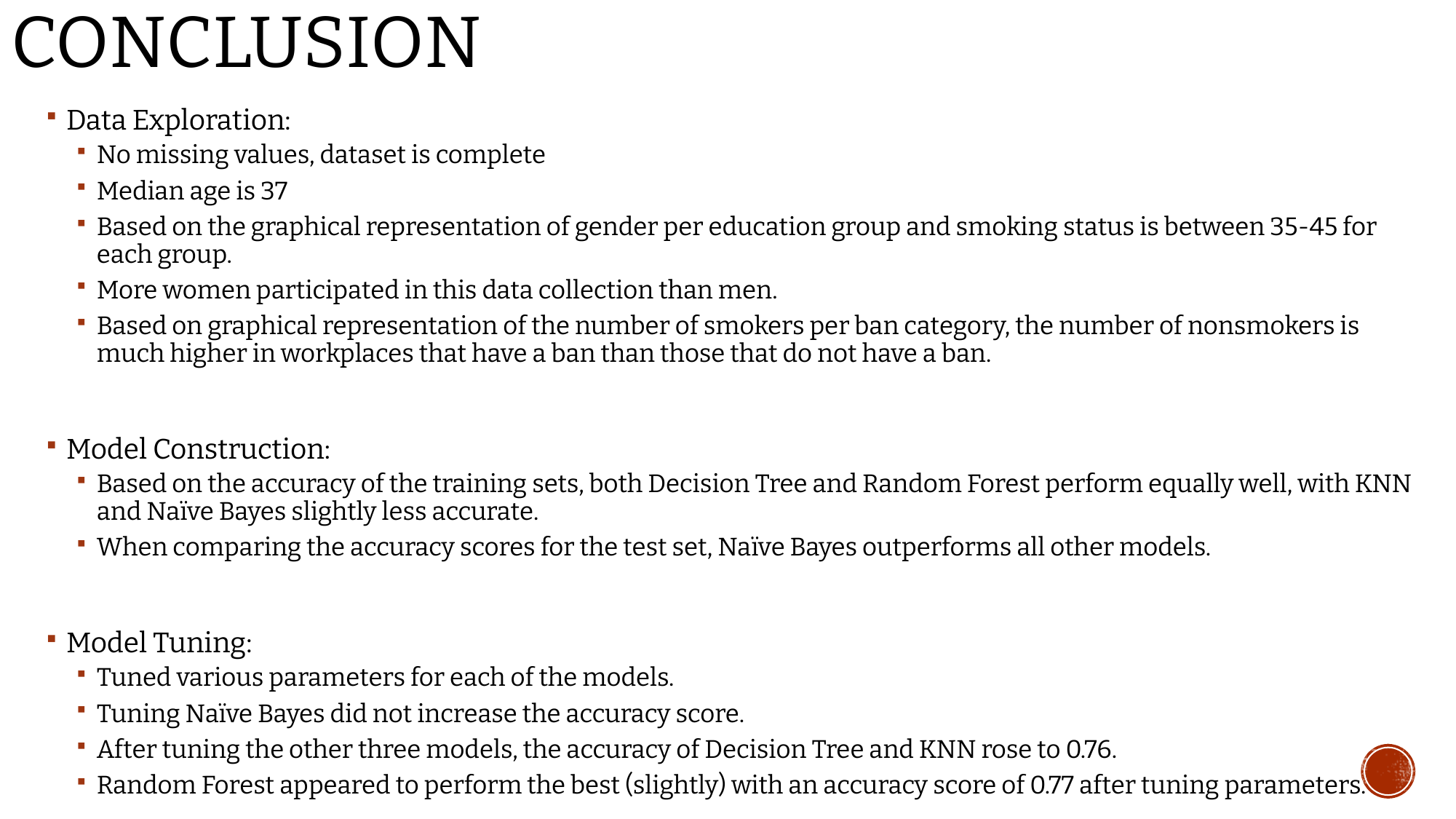

# Conclusion
Data Exploration:
No missing values, dataset is complete
Median age is 37
Based on the graphical representation of gender per education group and smoking status is between 35-45 for each group.
More women participated in this data collection than men.
Based on graphical representation of the number of smokers per ban category, the number of nonsmokers is much higher in workplaces that have a ban than those that do not have a ban.

Model Construction:
Based on the accuracy of the training sets, both Decision Tree and Random Forest perform equally well, with KNN and Naïve Bayes slightly less accurate.
When comparing the accuracy scores for the test set, Naïve Bayes outperforms all other models.

Model Tuning:
Tuned various parameters for each of the models.
Tuning Naïve Bayes did not increase the accuracy score.
After tuning the other three models, the accuracy of Decision Tree and KNN rose to 0.76.
Random Forest appeared to perform the best (slightly) with an accuracy score of 0.77 after tuning parameters.